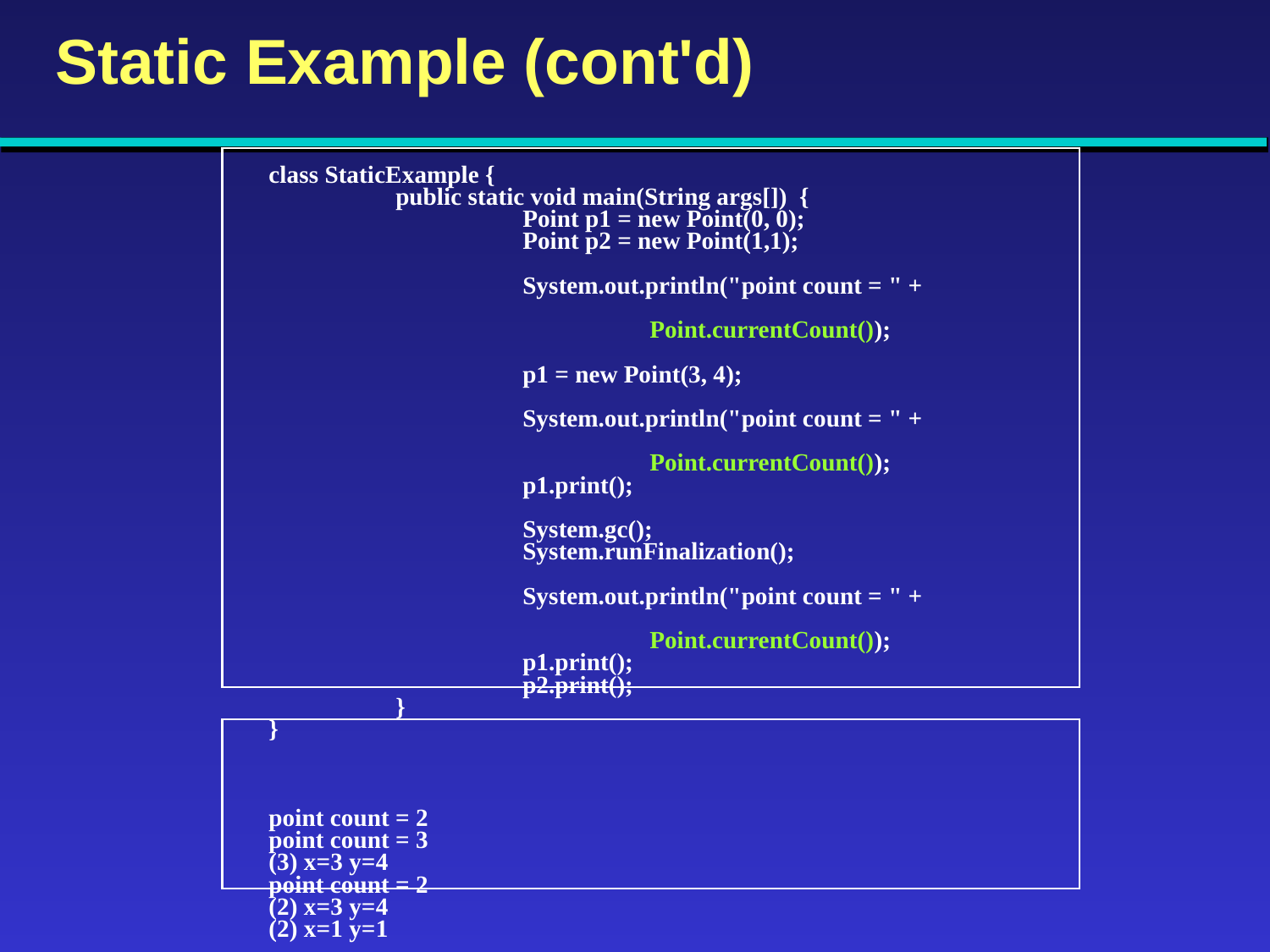

# Static Example (cont'd)

class StaticExample {
	public static void main(String args[])  {
		Point p1 = new Point(0, 0);
		Point p2 = new Point(1,1);

		System.out.println("point count = " + 												Point.currentCount());

		p1 = new Point(3, 4);

		System.out.println("point count = " + 												Point.currentCount());
		p1.print();

		System.gc();
		System.runFinalization();

		System.out.println("point count = " + 												Point.currentCount());
		p1.print();
		p2.print();
	}
}

point count = 2
point count = 3
(3) x=3 y=4
point count = 2
(2) x=3 y=4
(2) x=1 y=1